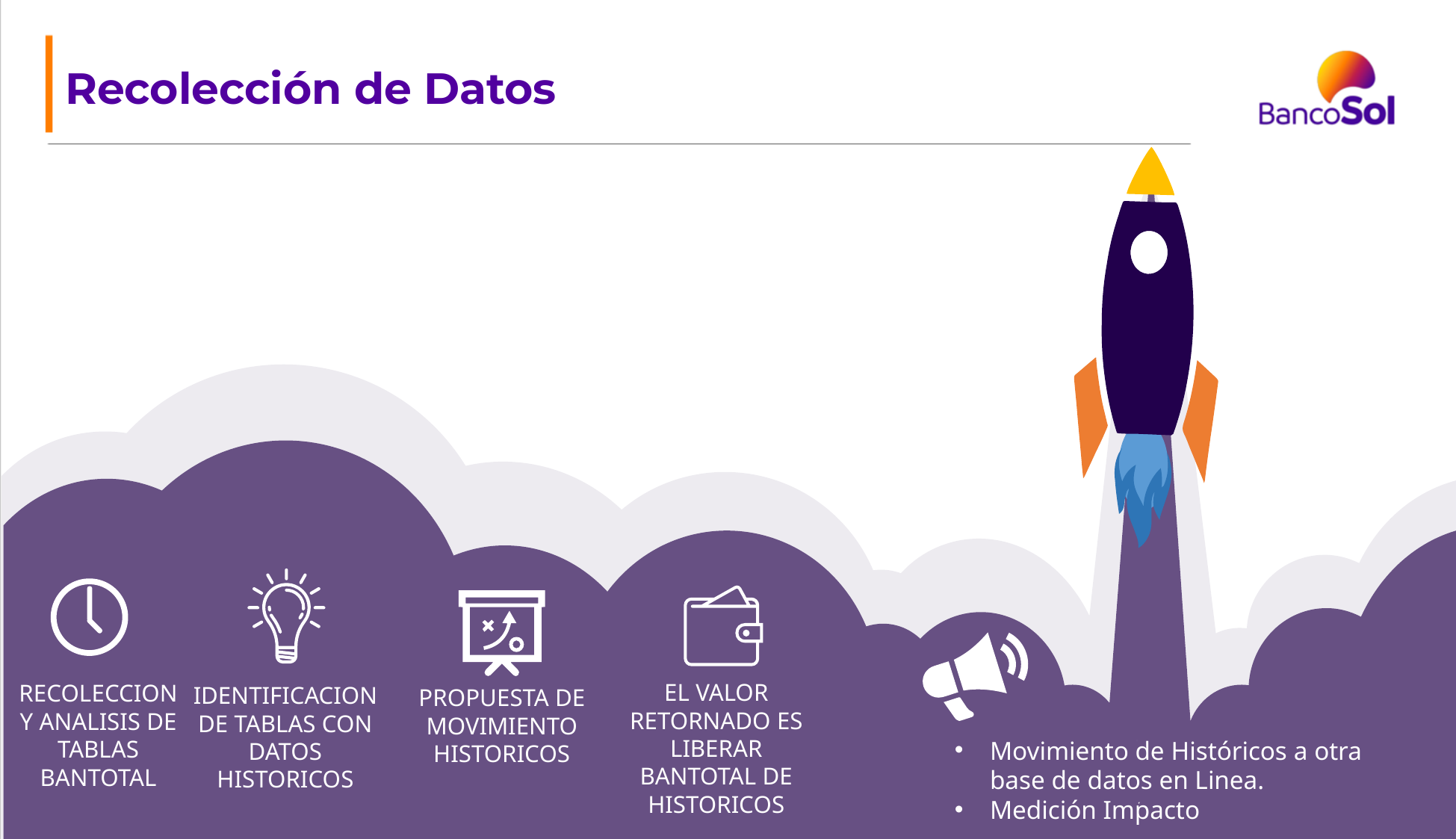

Recolección de Datos

EL VALOR RETORNADO ES LIBERAR BANTOTAL DE HISTORICOS
RECOLECCION Y ANALISIS DE TABLAS BANTOTAL
IDENTIFICACION DE TABLAS CON DATOS HISTORICOS
PROPUESTA DE MOVIMIENTO HISTORICOS
Movimiento de Históricos a otra base de datos en Linea.
Medición Impacto